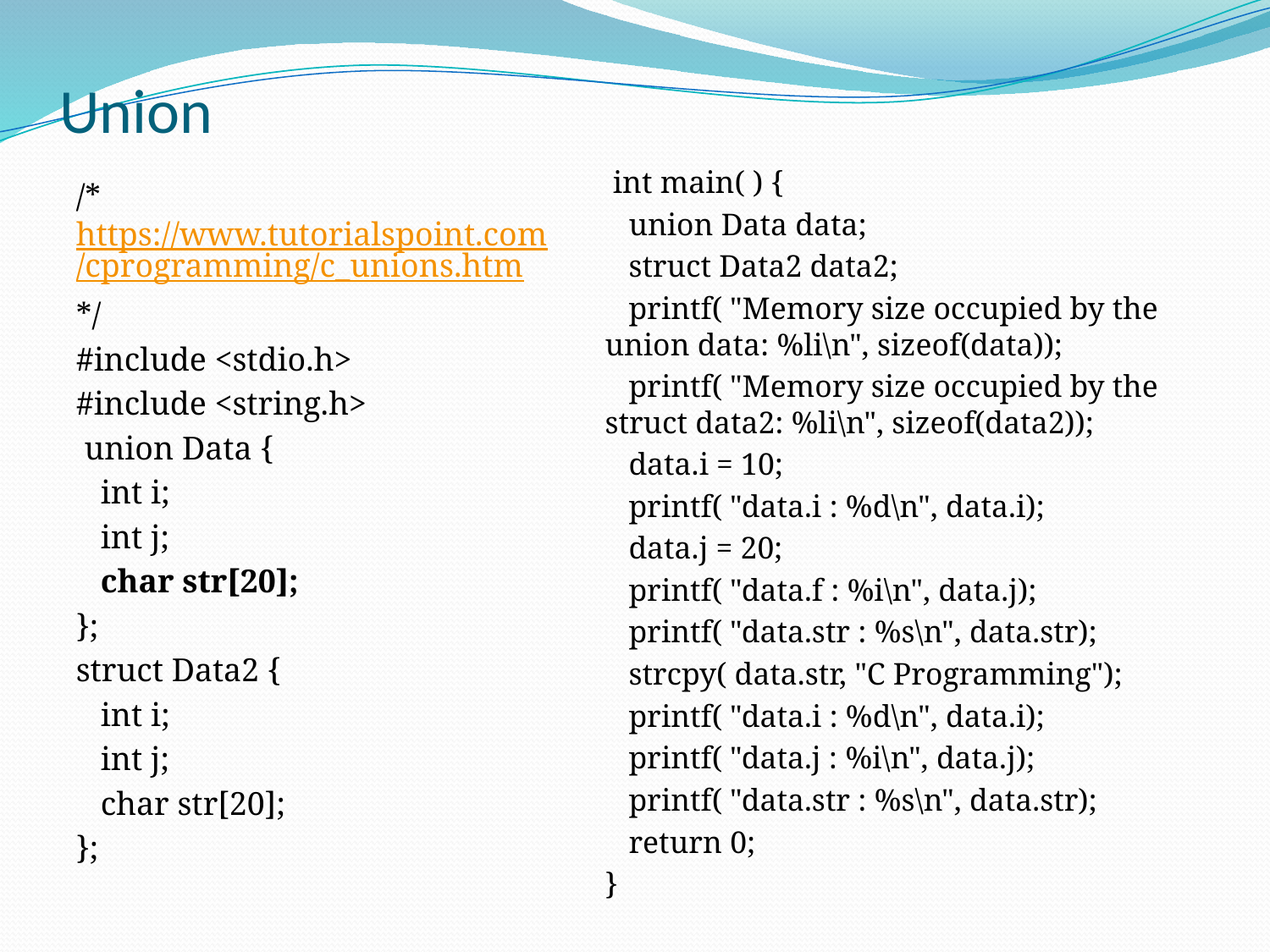

# Union
 int main( ) {
   union Data data;
   struct Data2 data2;
   printf( "Memory size occupied by the union data: %li\n", sizeof(data));
   printf( "Memory size occupied by the struct data2: %li\n", sizeof(data2));
   data.i = 10;
   printf( "data.i : %d\n", data.i);
   data.j = 20;
   printf( "data.f : %i\n", data.j);
   printf( "data.str : %s\n", data.str);
   strcpy( data.str, "C Programming");
   printf( "data.i : %d\n", data.i);
   printf( "data.j : %i\n", data.j);
   printf( "data.str : %s\n", data.str);
   return 0;
}
/* https://www.tutorialspoint.com/cprogramming/c_unions.htm
*/
#include <stdio.h>
#include <string.h>
 union Data {
   int i;
   int j;
   char str[20];
};
struct Data2 {
   int i;
   int j;
   char str[20];
};